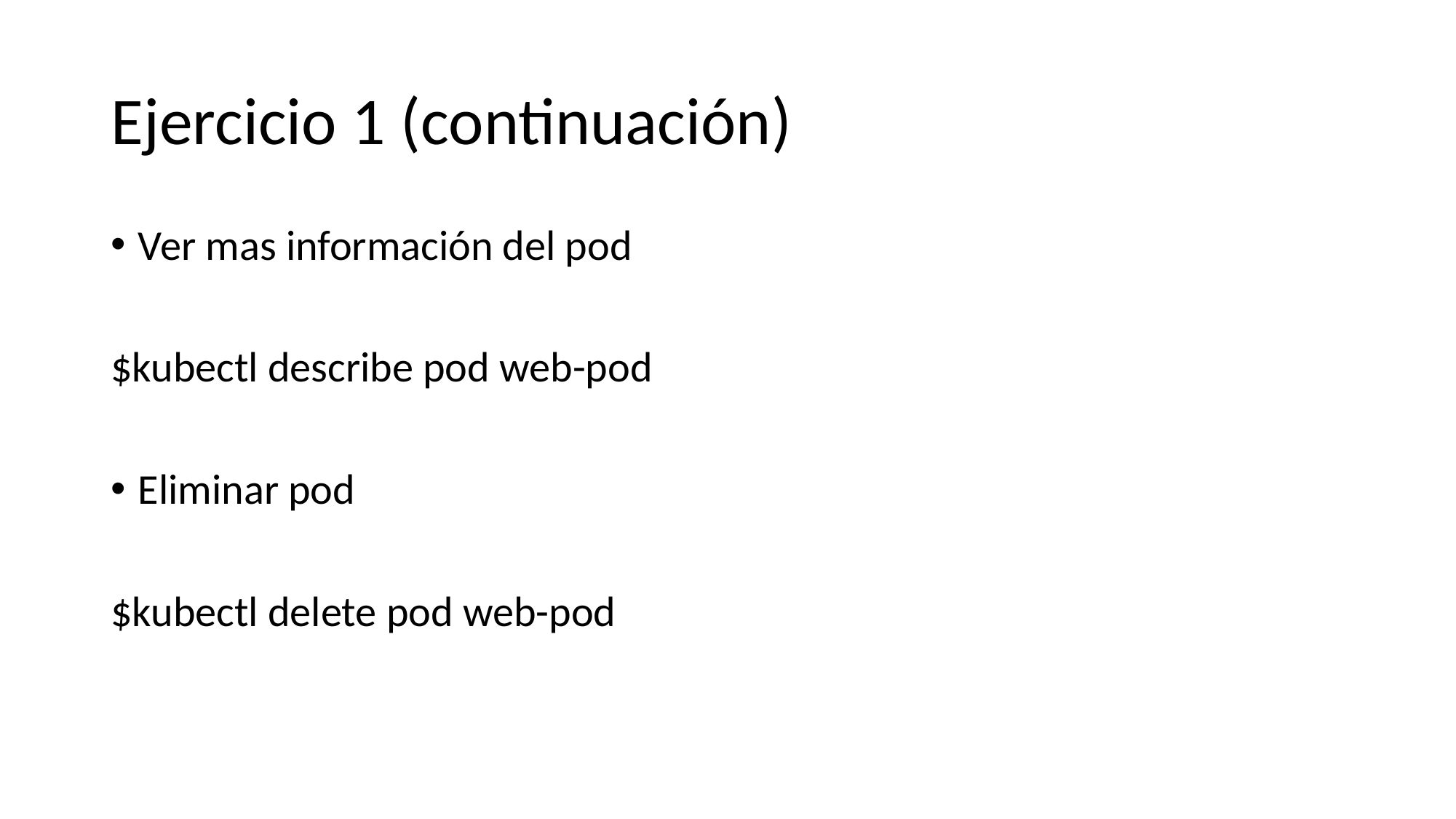

# Ejercicio 1 (continuación)
Ver mas información del pod

$kubectl describe pod web-pod

Eliminar pod

$kubectl delete pod web-pod